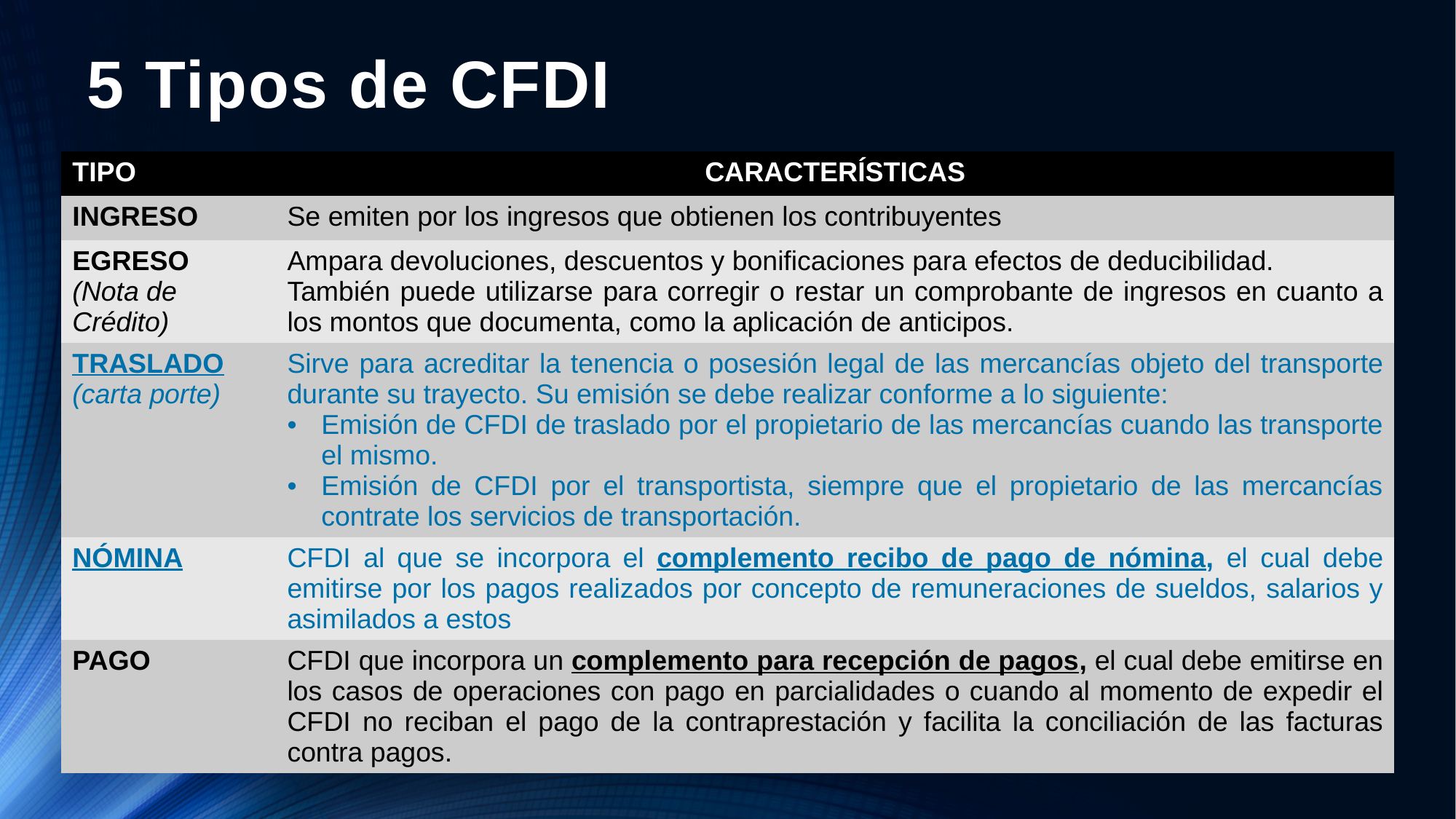

# 5 Tipos de CFDI
| TIPO | CARACTERÍSTICAS |
| --- | --- |
| INGRESO | Se emiten por los ingresos que obtienen los contribuyentes |
| EGRESO (Nota de Crédito) | Ampara devoluciones, descuentos y bonificaciones para efectos de deducibilidad. También puede utilizarse para corregir o restar un comprobante de ingresos en cuanto a los montos que documenta, como la aplicación de anticipos. |
| TRASLADO (carta porte) | Sirve para acreditar la tenencia o posesión legal de las mercancías objeto del transporte durante su trayecto. Su emisión se debe realizar conforme a lo siguiente: Emisión de CFDI de traslado por el propietario de las mercancías cuando las transporte el mismo. Emisión de CFDI por el transportista, siempre que el propietario de las mercancías contrate los servicios de transportación. |
| NÓMINA | CFDI al que se incorpora el complemento recibo de pago de nómina, el cual debe emitirse por los pagos realizados por concepto de remuneraciones de sueldos, salarios y asimilados a estos |
| PAGO | CFDI que incorpora un complemento para recepción de pagos, el cual debe emitirse en los casos de operaciones con pago en parcialidades o cuando al momento de expedir el CFDI no reciban el pago de la contraprestación y facilita la conciliación de las facturas contra pagos. |